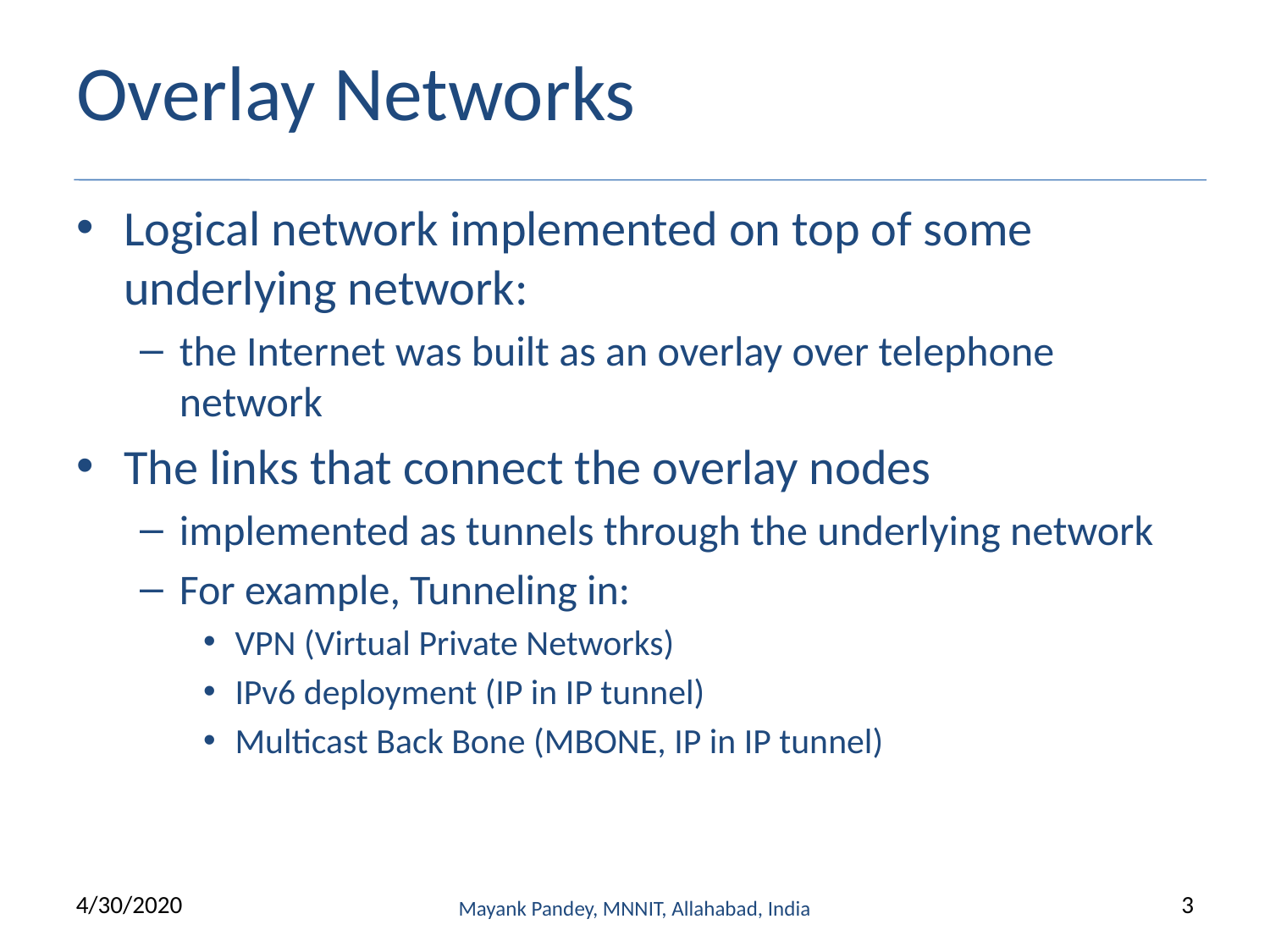

# Overlay Networks
Logical network implemented on top of some underlying network:
the Internet was built as an overlay over telephone network
The links that connect the overlay nodes
implemented as tunnels through the underlying network
For example, Tunneling in:
VPN (Virtual Private Networks)
IPv6 deployment (IP in IP tunnel)
Multicast Back Bone (MBONE, IP in IP tunnel)

4/30/2020
Mayank Pandey, MNNIT, Allahabad, India
3